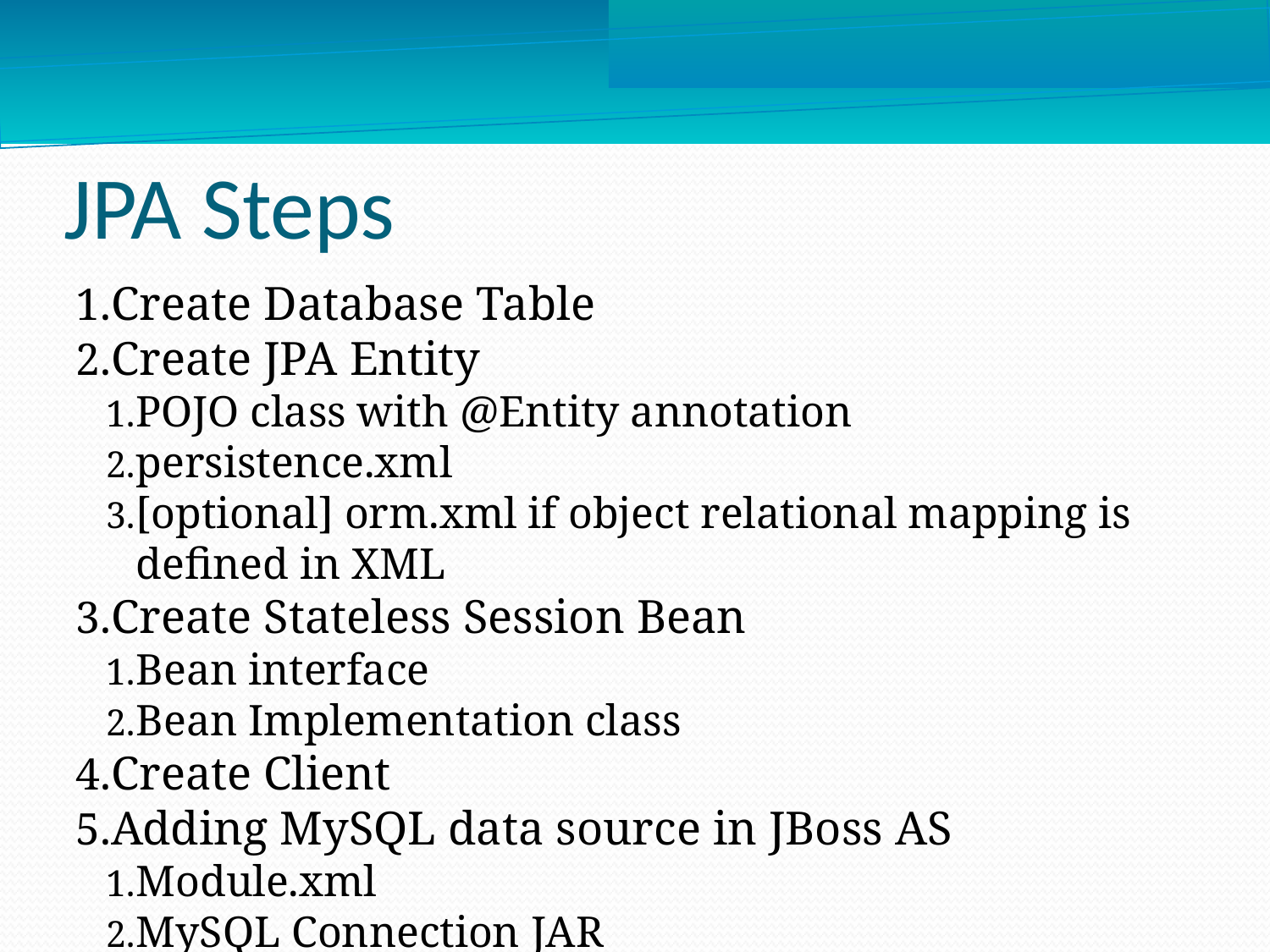

JPA Steps
Create Database Table
Create JPA Entity
POJO class with @Entity annotation
persistence.xml
[optional] orm.xml if object relational mapping is defined in XML
Create Stateless Session Bean
Bean interface
Bean Implementation class
Create Client
Adding MySQL data source in JBoss AS
Module.xml
MySQL Connection JAR